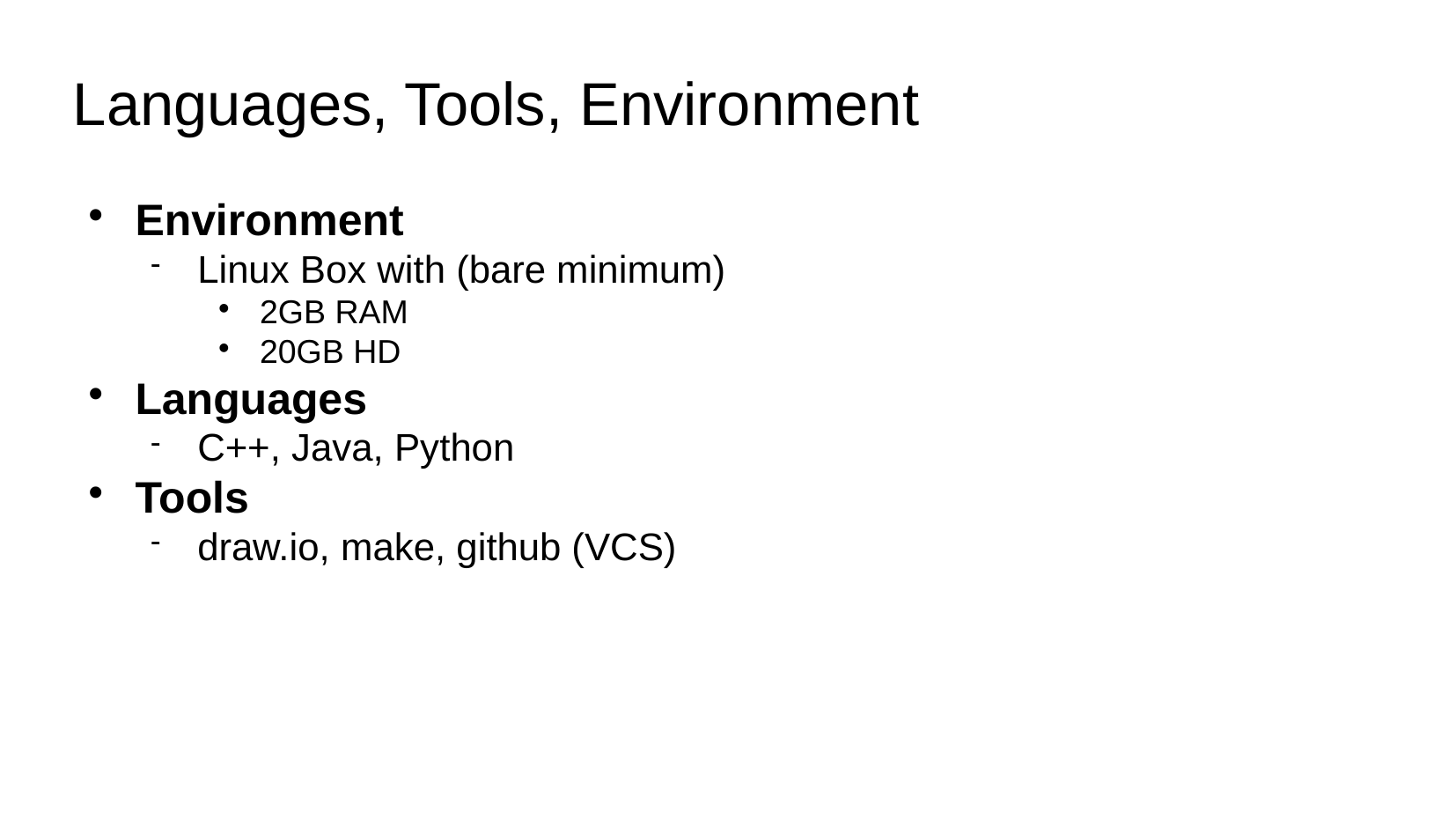

Languages, Tools, Environment
Environment
Linux Box with (bare minimum)
2GB RAM
20GB HD
Languages
C++, Java, Python
Tools
draw.io, make, github (VCS)